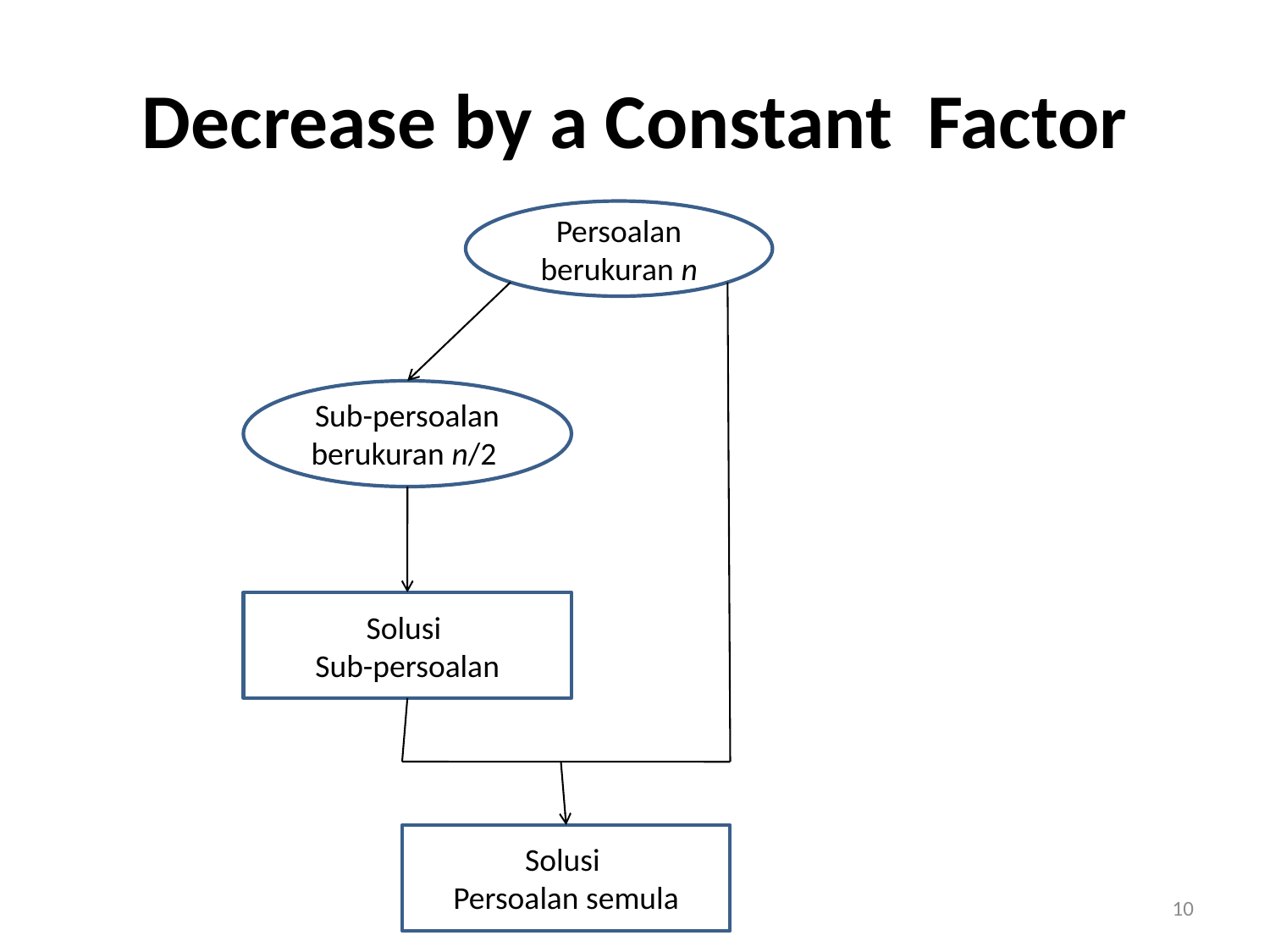

# Decrease by a Constant  Factor
Persoalan berukuran n
Sub-persoalan berukuran n/2
Solusi
Sub-persoalan
Solusi
Persoalan semula
10